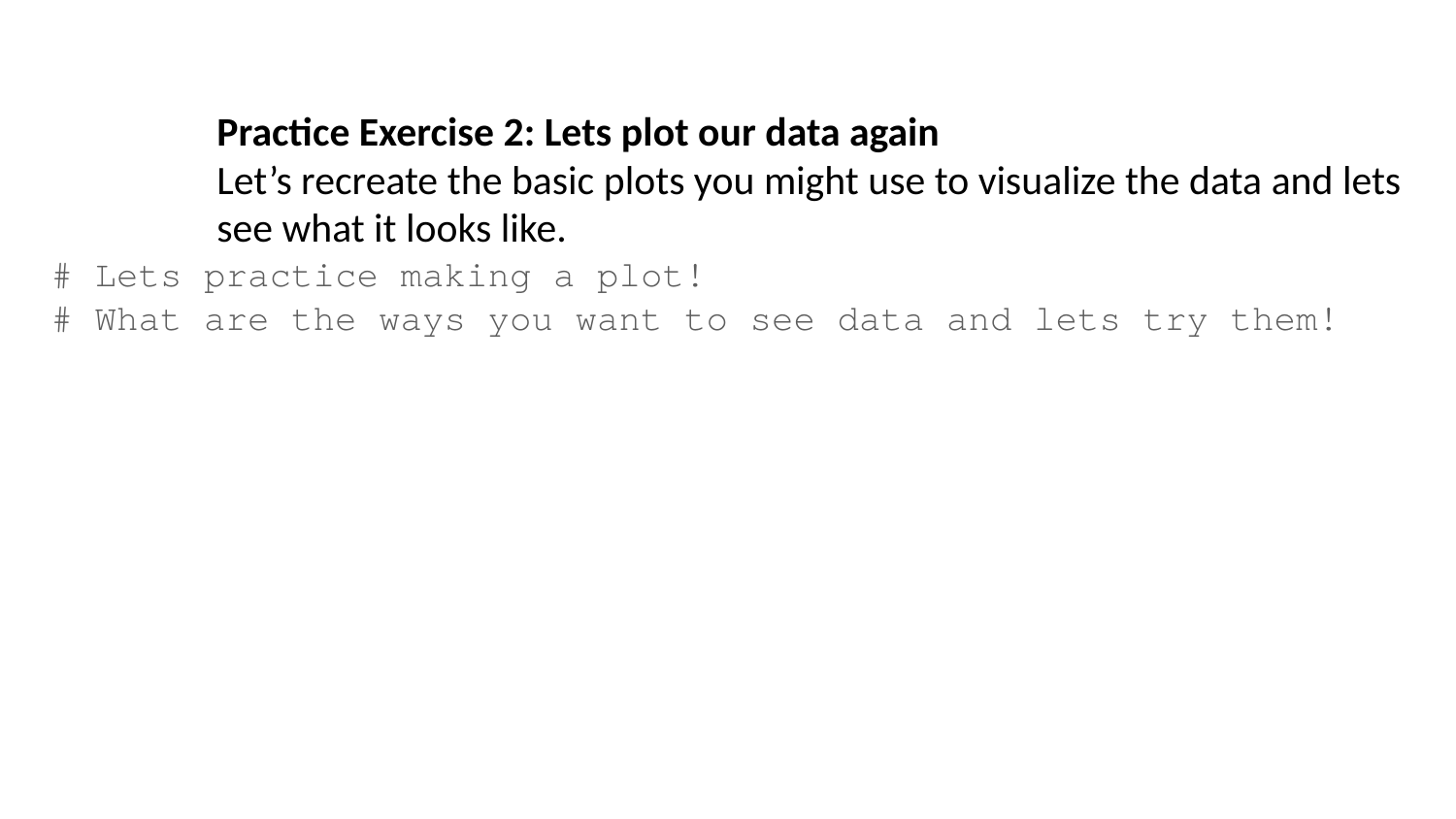

Practice Exercise 2: Lets plot our data again
Let’s recreate the basic plots you might use to visualize the data and lets see what it looks like.
# Lets practice making a plot! # What are the ways you want to see data and lets try them!